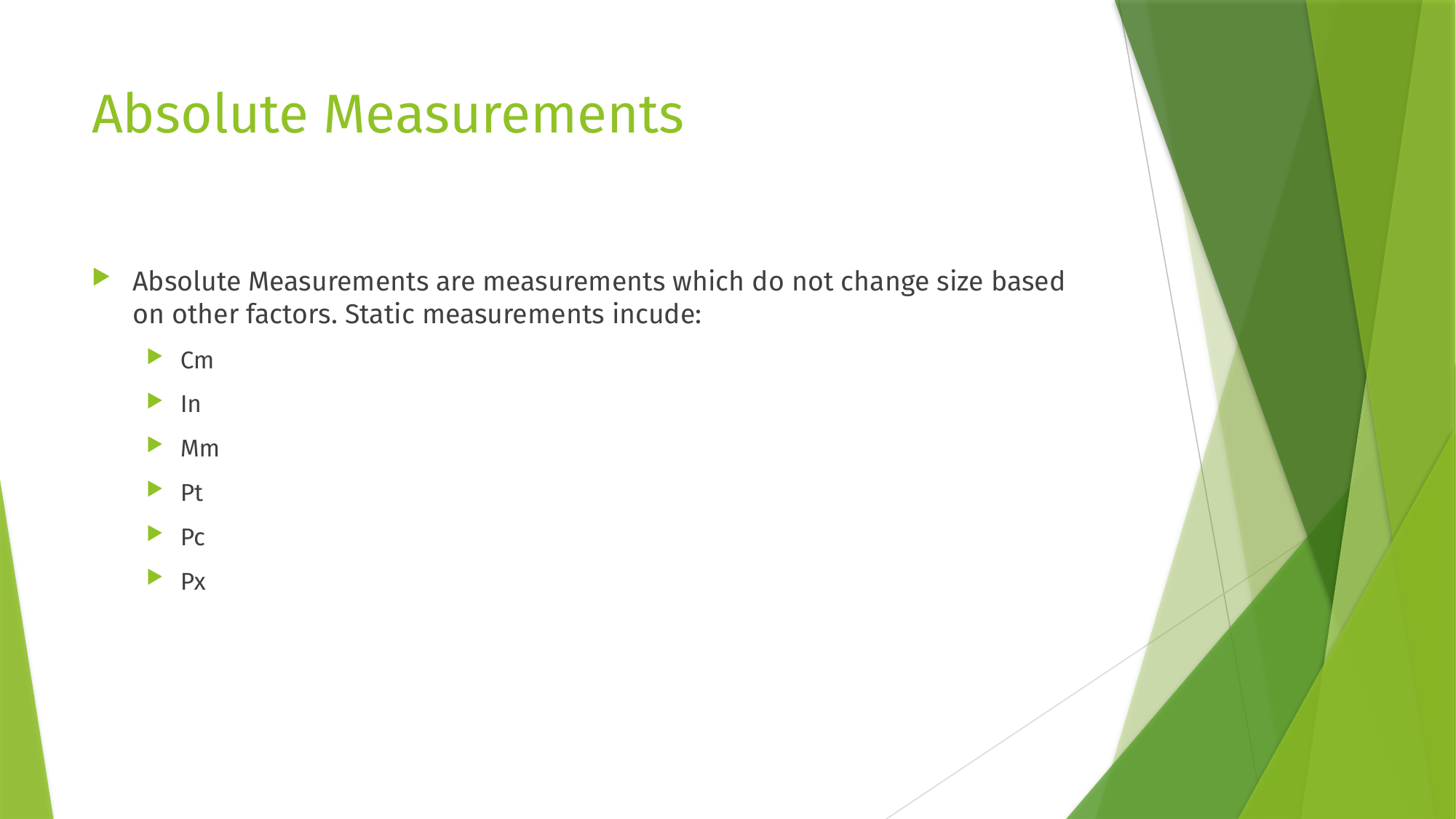

# Absolute Measurements
Absolute Measurements are measurements which do not change size based on other factors. Static measurements incude:
Cm
In
Mm
Pt
Pc
Px